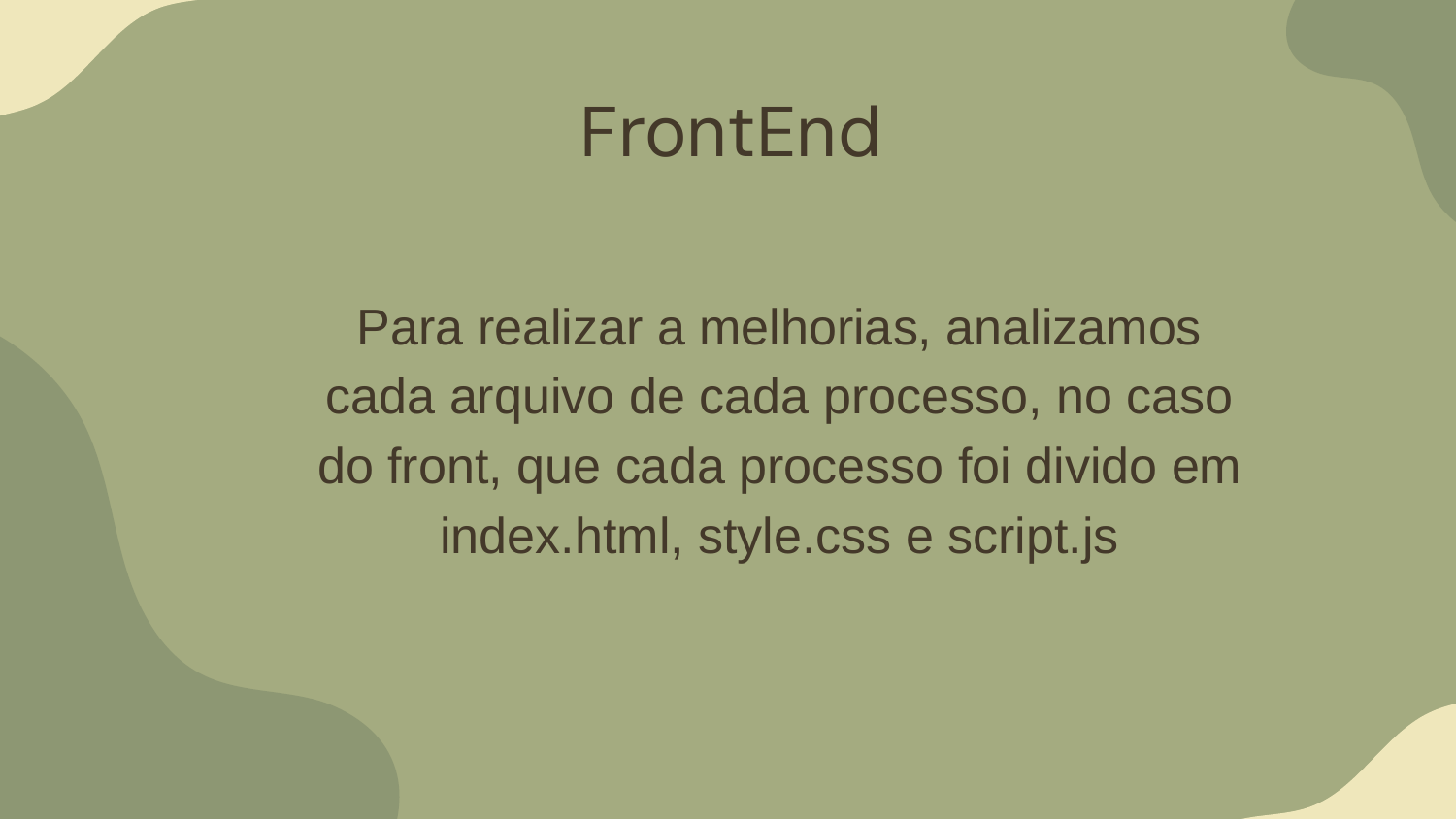

FrontEnd
Para realizar a melhorias, analizamos cada arquivo de cada processo, no caso do front, que cada processo foi divido em index.html, style.css e script.js